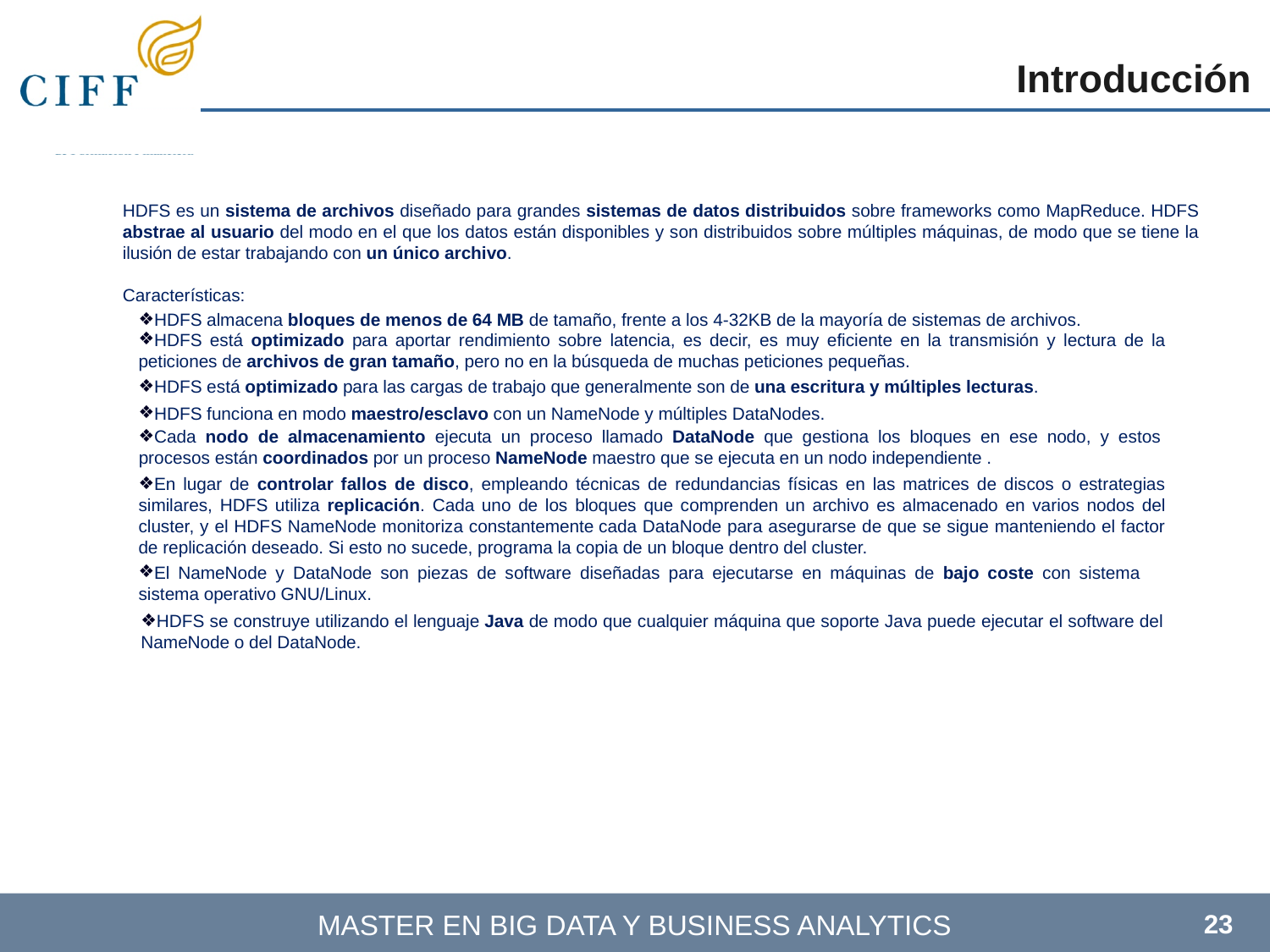

Introducción

HDFS es un sistema de archivos diseñado para grandes sistemas de datos distribuidos sobre frameworks como MapReduce. HDFS abstrae al usuario del modo en el que los datos están disponibles y son distribuidos sobre múltiples máquinas, de modo que se tiene la ilusión de estar trabajando con un único archivo.

Características:
HDFS almacena bloques de menos de 64 MB de tamaño, frente a los 4-32KB de la mayoría de sistemas de archivos.

HDFS está optimizado para aportar rendimiento sobre latencia, es decir, es muy eficiente en la transmisión y lectura de la peticiones de archivos de gran tamaño, pero no en la búsqueda de muchas peticiones pequeñas.

HDFS está optimizado para las cargas de trabajo que generalmente son de una escritura y múltiples lecturas.

HDFS funciona en modo maestro/esclavo con un NameNode y múltiples DataNodes.
Cada nodo de almacenamiento ejecuta un proceso llamado DataNode que gestiona los bloques en ese nodo, y estos procesos están coordinados por un proceso NameNode maestro que se ejecuta en un nodo independiente .

En lugar de controlar fallos de disco, empleando técnicas de redundancias físicas en las matrices de discos o estrategias similares, HDFS utiliza replicación. Cada uno de los bloques que comprenden un archivo es almacenado en varios nodos del cluster, y el HDFS NameNode monitoriza constantemente cada DataNode para asegurarse de que se sigue manteniendo el factor de replicación deseado. Si esto no sucede, programa la copia de un bloque dentro del cluster.
El NameNode y DataNode son piezas de software diseñadas para ejecutarse en máquinas de bajo coste con sistema sistema operativo GNU/Linux.
HDFS se construye utilizando el lenguaje Java de modo que cualquier máquina que soporte Java puede ejecutar el software del NameNode o del DataNode.

23